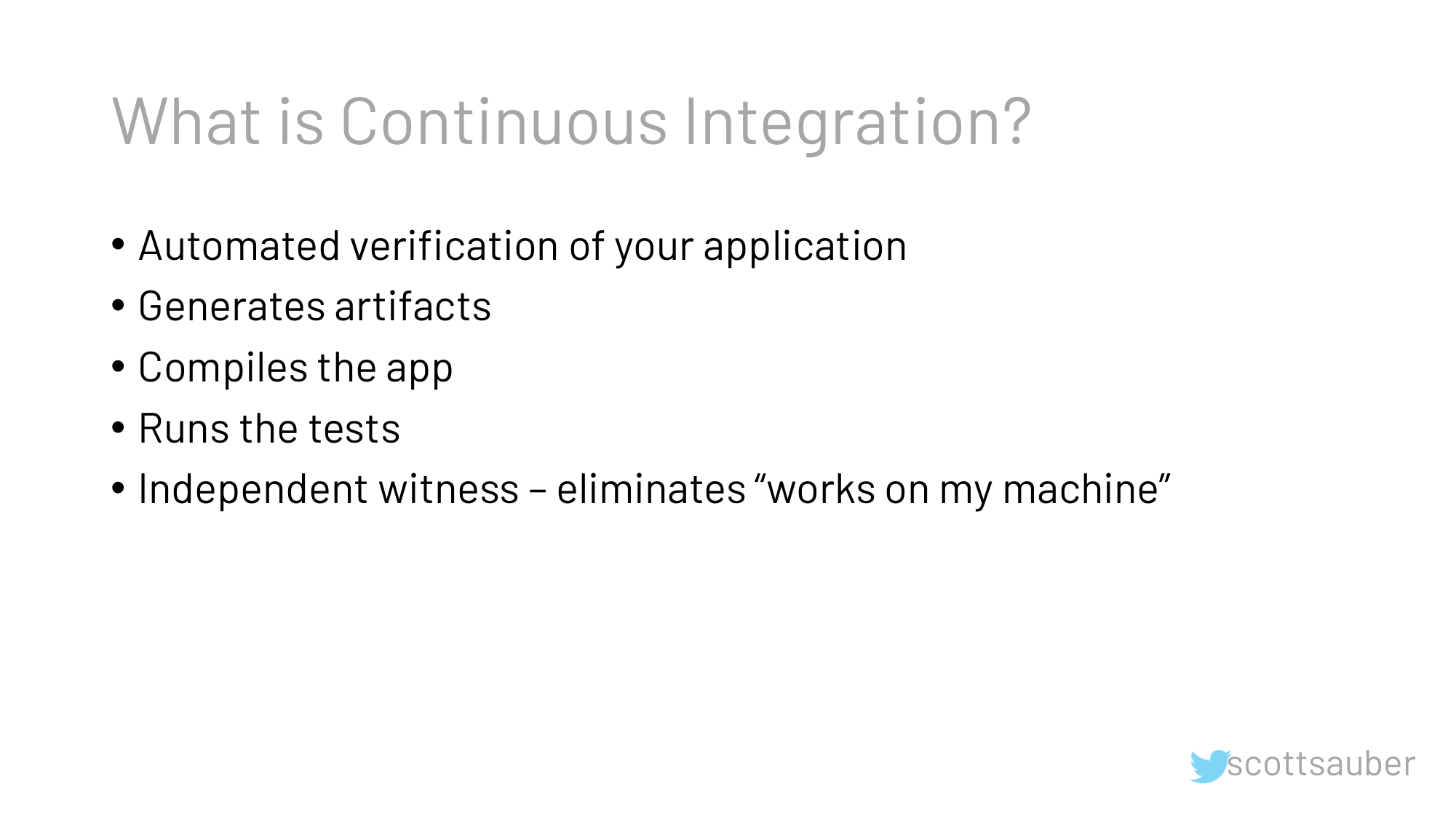

# What is Continuous Integration?
Automated verification of your application
Generates artifacts
Compiles the app
Runs the tests
Independent witness – eliminates “works on my machine”
scottsauber